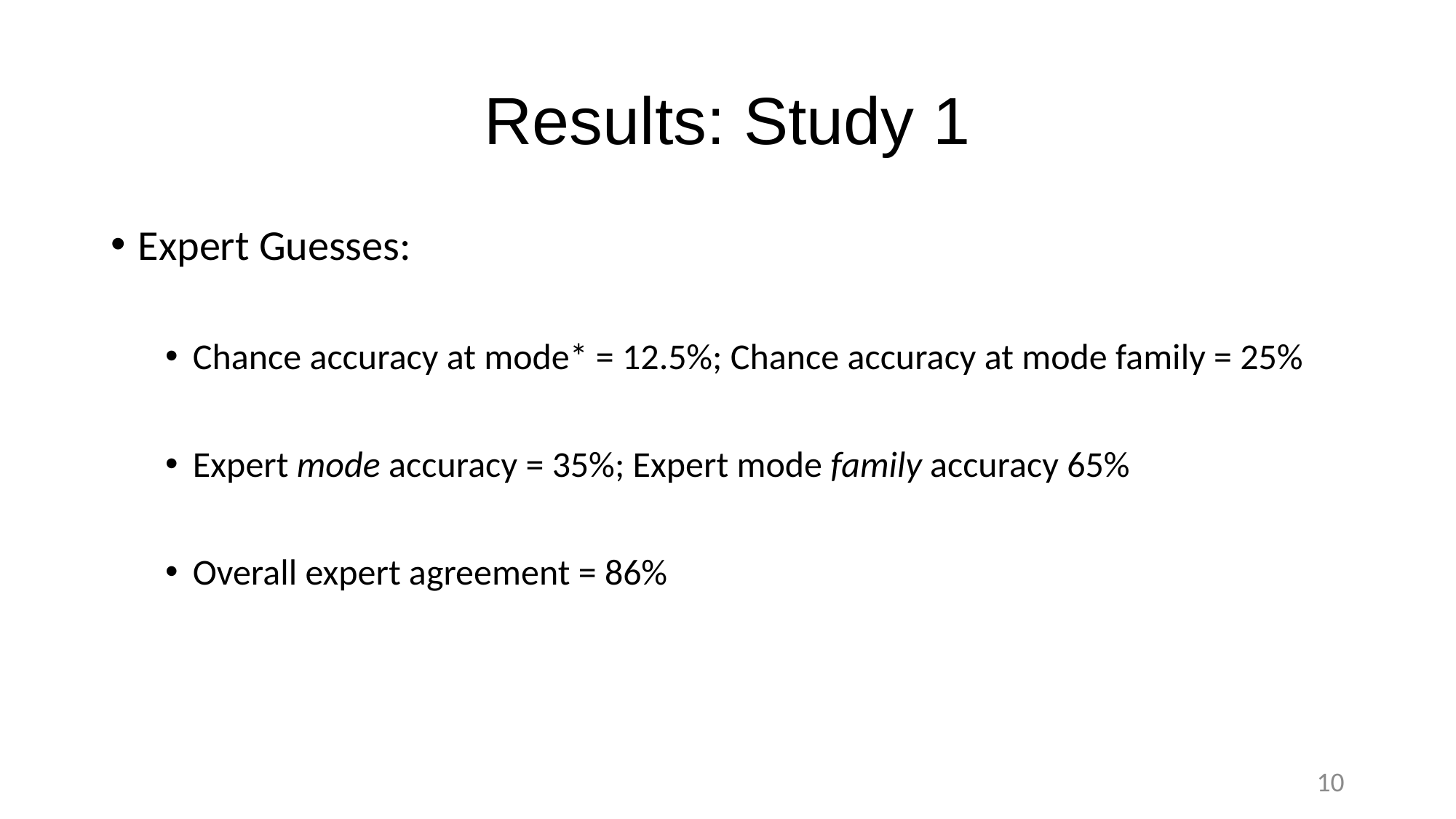

# Results: Study 1
Expert Guesses:

Chance accuracy at mode* = 12.5%; Chance accuracy at mode family = 25%

Expert mode accuracy = 35%; Expert mode family accuracy 65%

Overall expert agreement = 86%

10